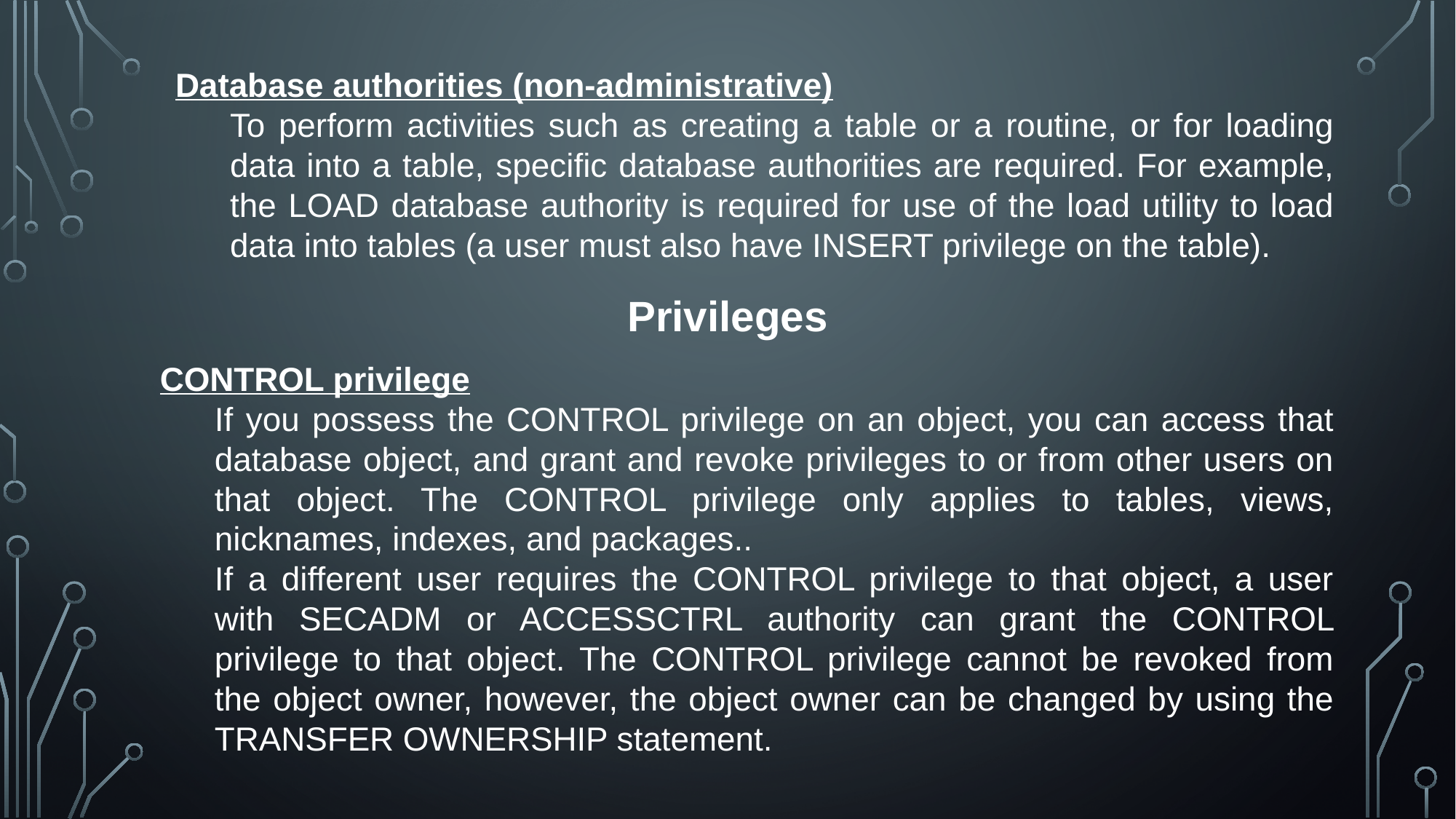

Database authorities (non-administrative)
To perform activities such as creating a table or a routine, or for loading data into a table, specific database authorities are required. For example, the LOAD database authority is required for use of the load utility to load data into tables (a user must also have INSERT privilege on the table).
Privileges
CONTROL privilege
If you possess the CONTROL privilege on an object, you can access that database object, and grant and revoke privileges to or from other users on that object. The CONTROL privilege only applies to tables, views, nicknames, indexes, and packages..
If a different user requires the CONTROL privilege to that object, a user with SECADM or ACCESSCTRL authority can grant the CONTROL privilege to that object. The CONTROL privilege cannot be revoked from the object owner, however, the object owner can be changed by using the TRANSFER OWNERSHIP statement.